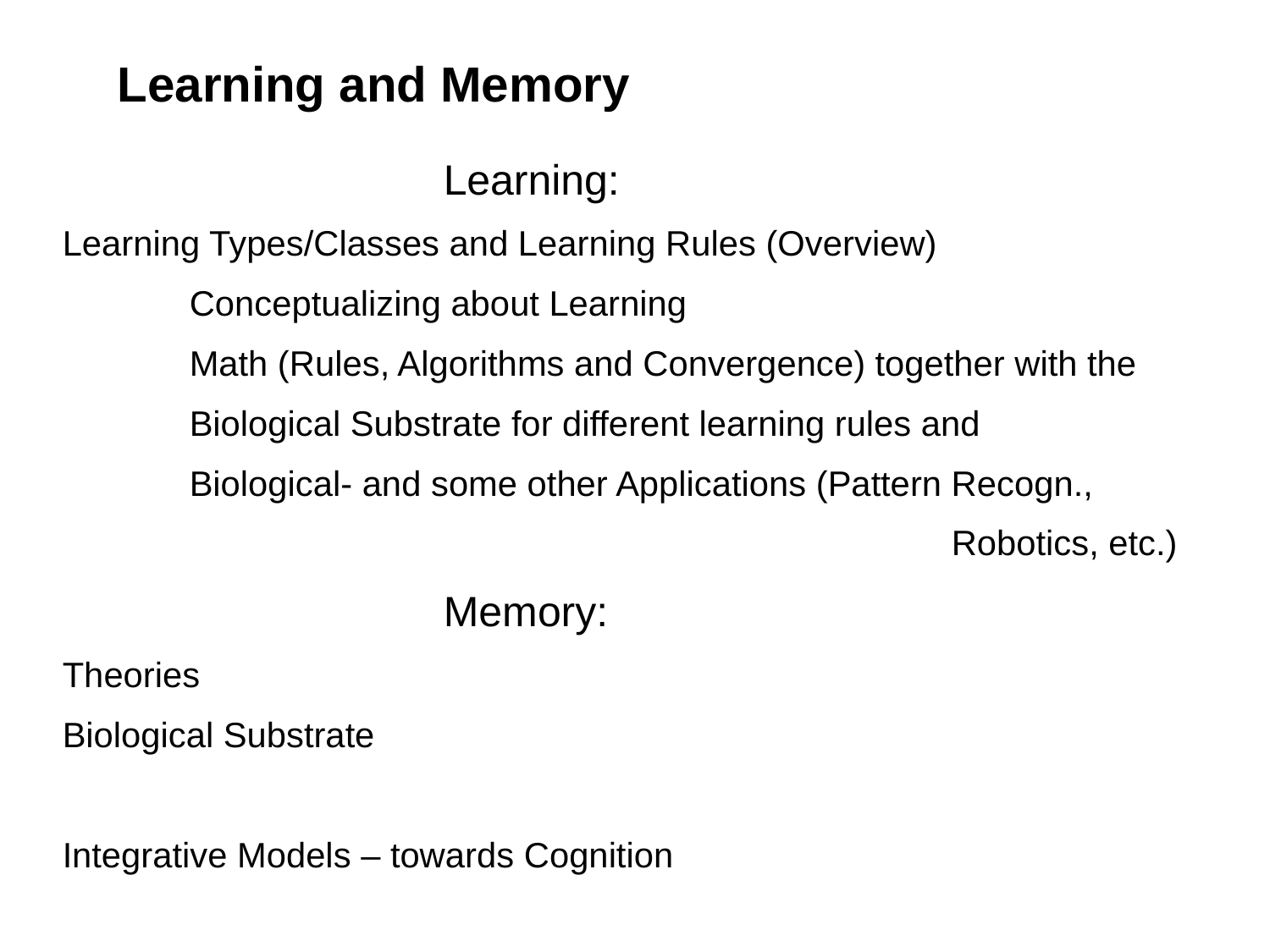

Learning and Memory
			Learning:
Learning Types/Classes and Learning Rules (Overview)
	Conceptualizing about Learning
	Math (Rules, Algorithms and Convergence) together with the
	Biological Substrate for different learning rules and
	Biological- and some other Applications (Pattern Recogn.,
							Robotics, etc.)
			Memory:
Theories
Biological Substrate

Integrative Models – towards Cognition